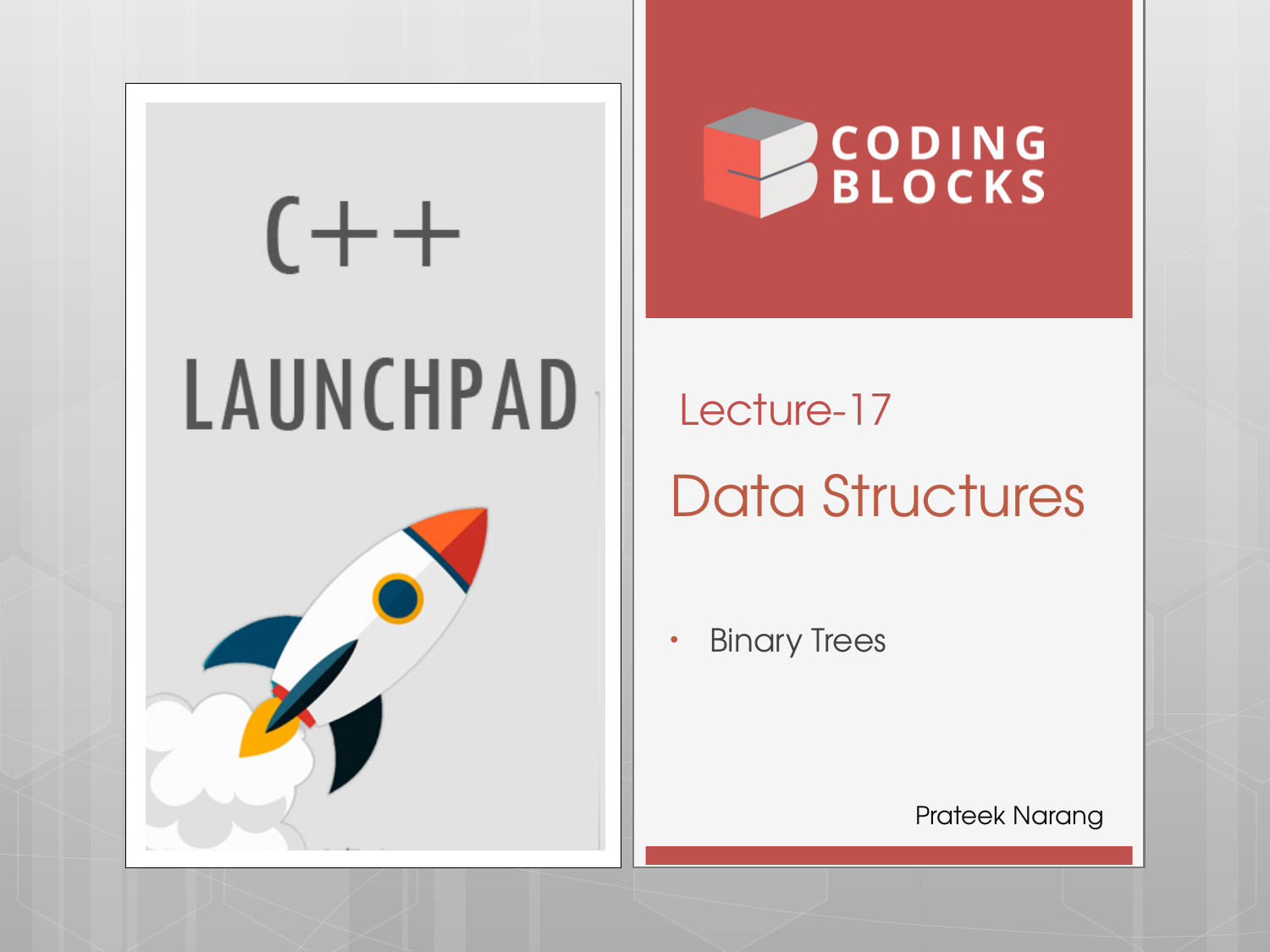

# Data Structures
Lecture-17
Binary Trees
Prateek Narang